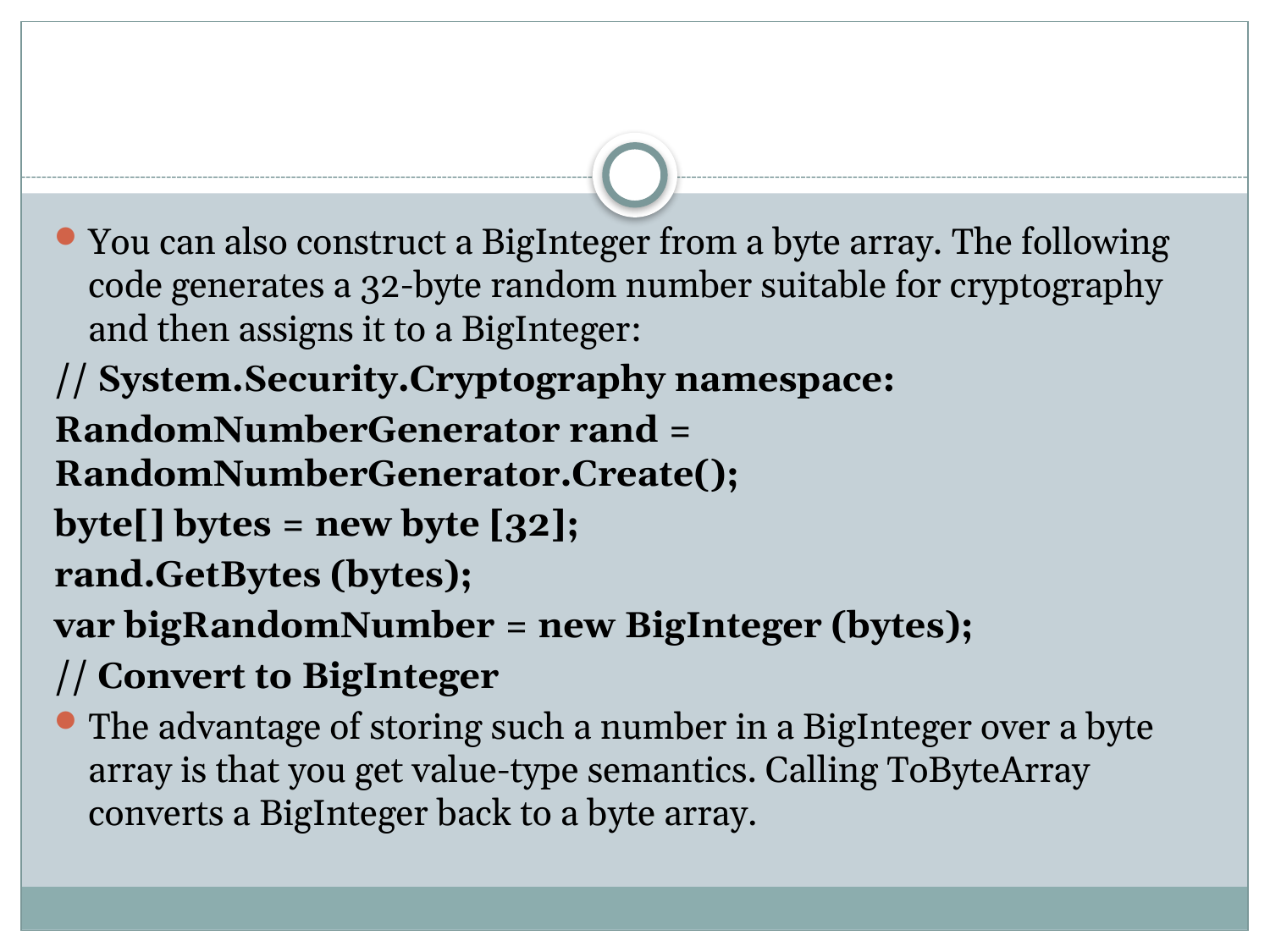

#
You can also construct a BigInteger from a byte array. The following code generates a 32-byte random number suitable for cryptography and then assigns it to a BigInteger:
// System.Security.Cryptography namespace:
RandomNumberGenerator rand = RandomNumberGenerator.Create();
byte[] bytes = new byte [32];
rand.GetBytes (bytes);
var bigRandomNumber = new BigInteger (bytes);
// Convert to BigInteger
The advantage of storing such a number in a BigInteger over a byte array is that you get value-type semantics. Calling ToByteArray converts a BigInteger back to a byte array.